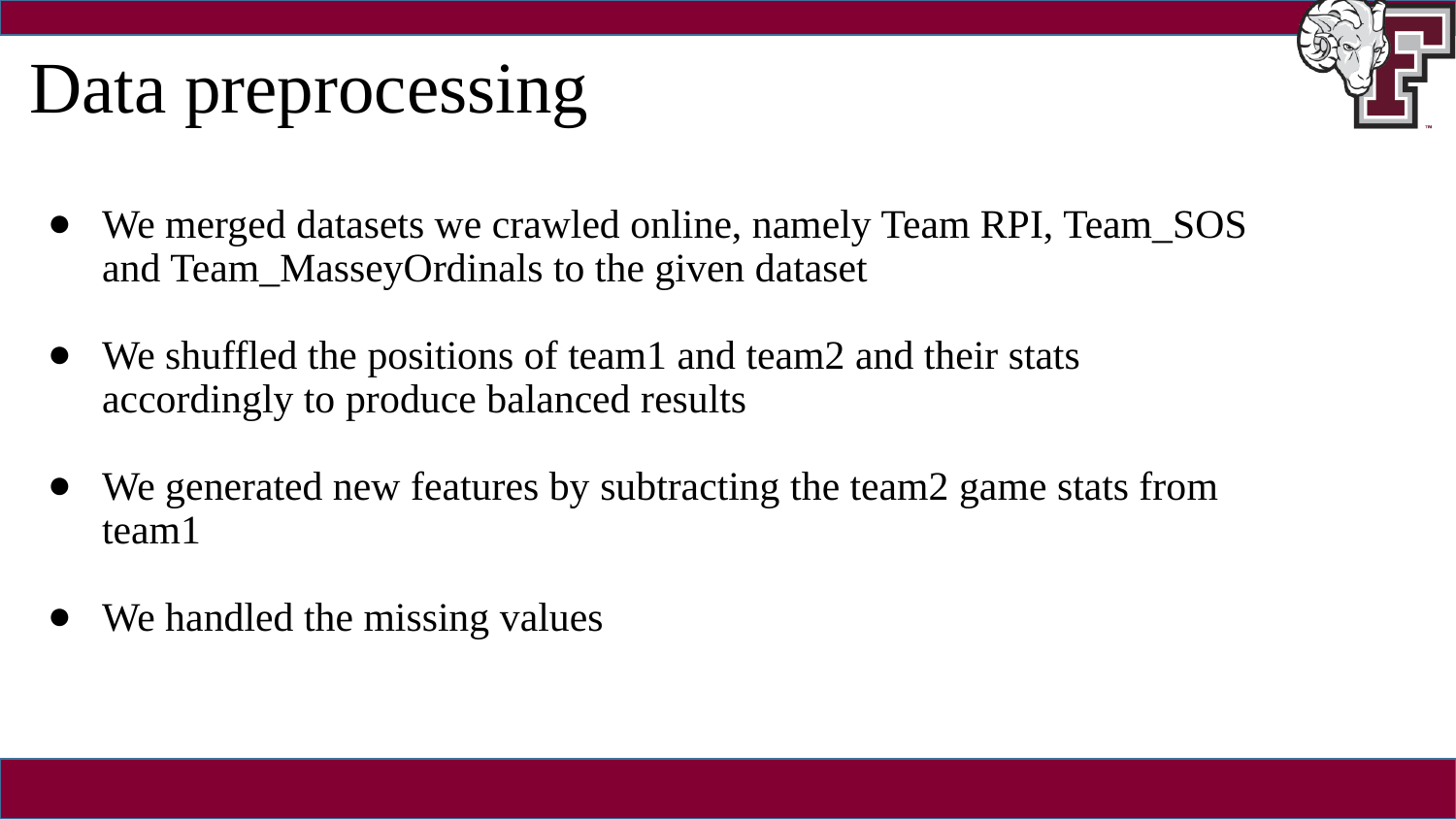

# Data preprocessing
We merged datasets we crawled online, namely Team RPI, Team_SOS and Team_MasseyOrdinals to the given dataset

We shuffled the positions of team1 and team2 and their stats accordingly to produce balanced results

We generated new features by subtracting the team2 game stats from team1

We handled the missing values